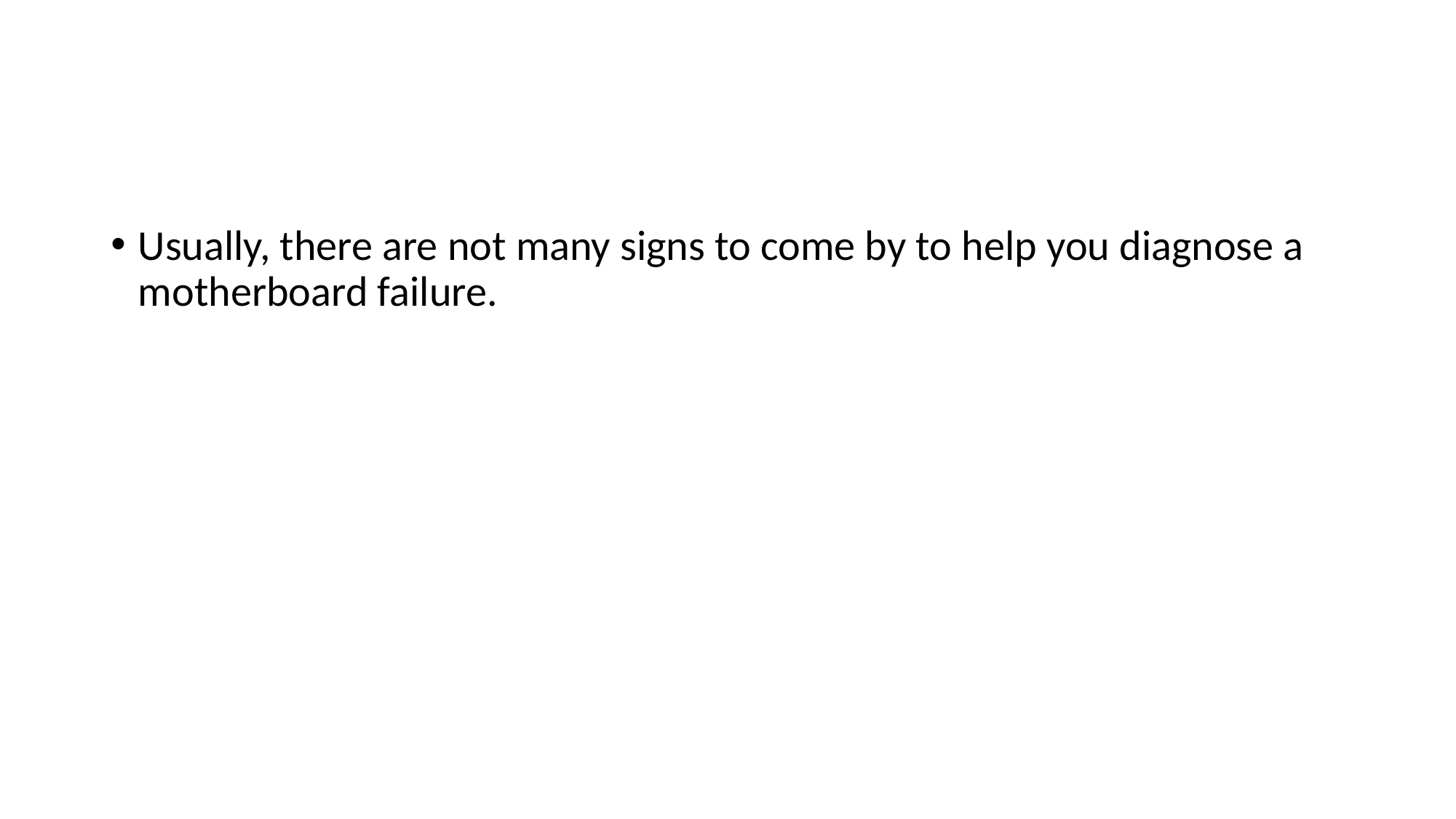

#
Usually, there are not many signs to come by to help you diagnose a motherboard failure.